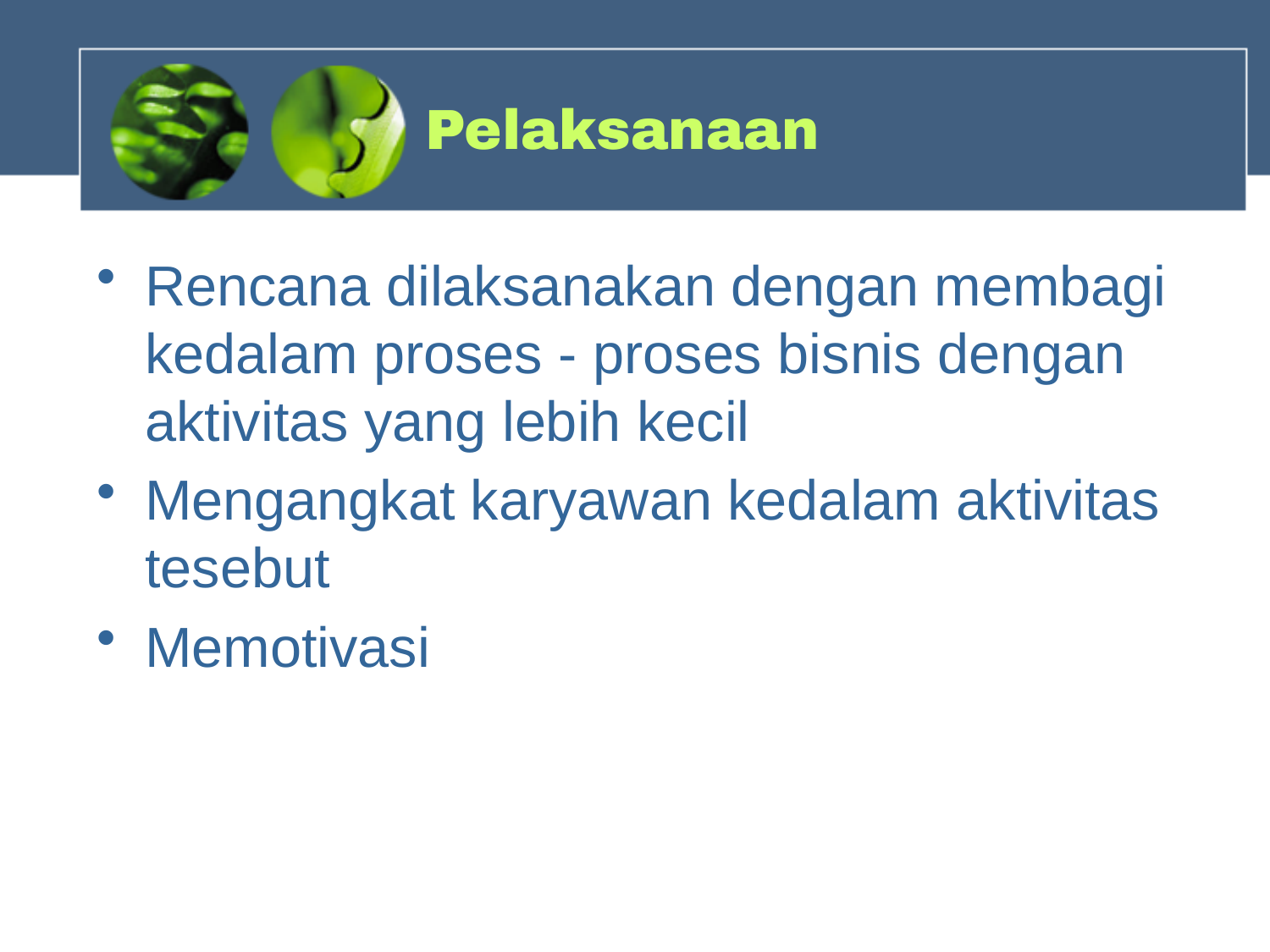

# Pelaksanaan
Rencana dilaksanakan dengan membagi kedalam proses - proses bisnis dengan aktivitas yang lebih kecil
Mengangkat karyawan kedalam aktivitas tesebut
Memotivasi